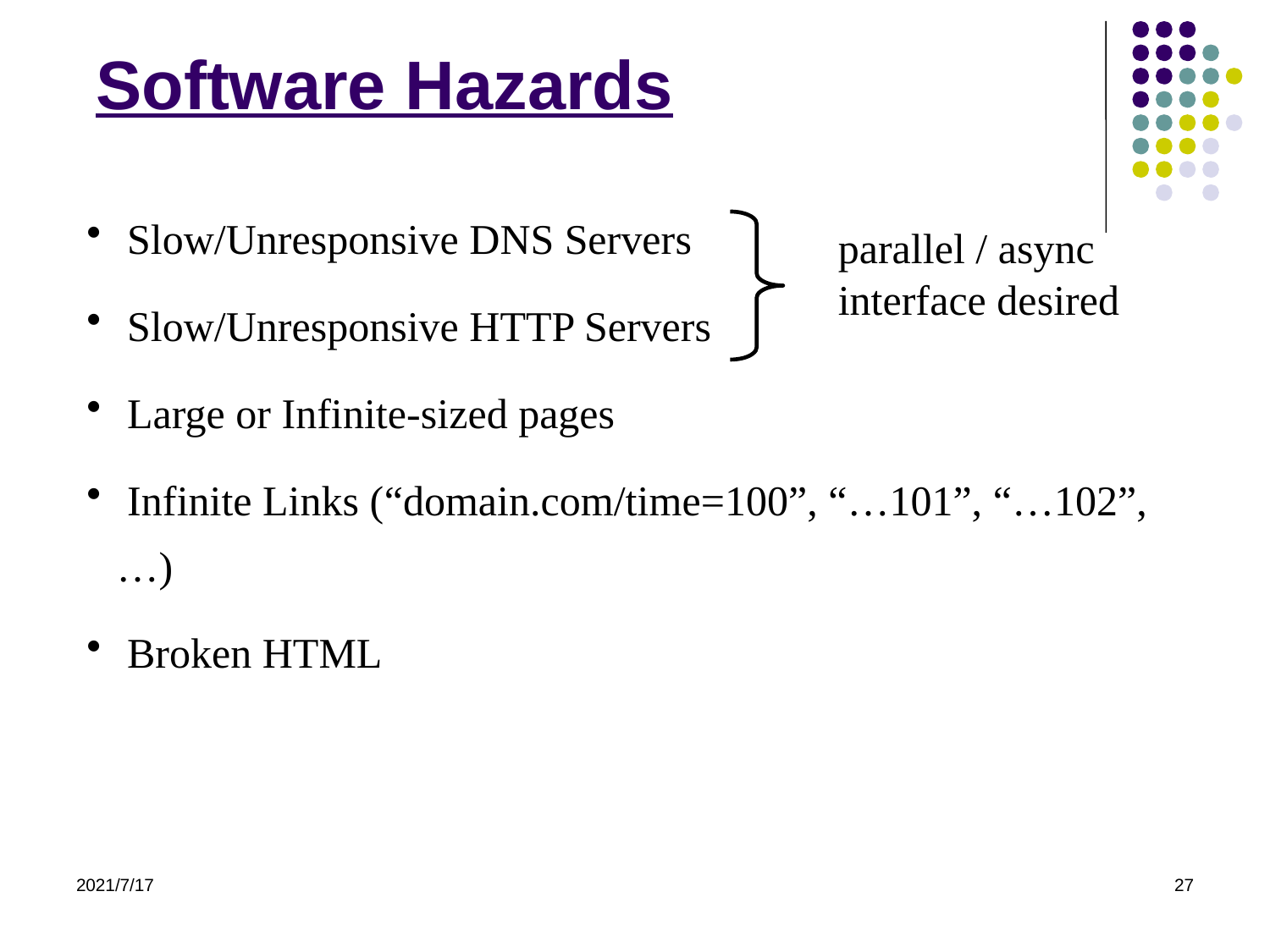

Software Hazards
 Slow/Unresponsive DNS Servers
 Slow/Unresponsive HTTP Servers
 Large or Infinite-sized pages
 Infinite Links (“domain.com/time=100”, “…101”, “…102”, …)
 Broken HTML

parallel / async
interface desired
2021/7/17
27